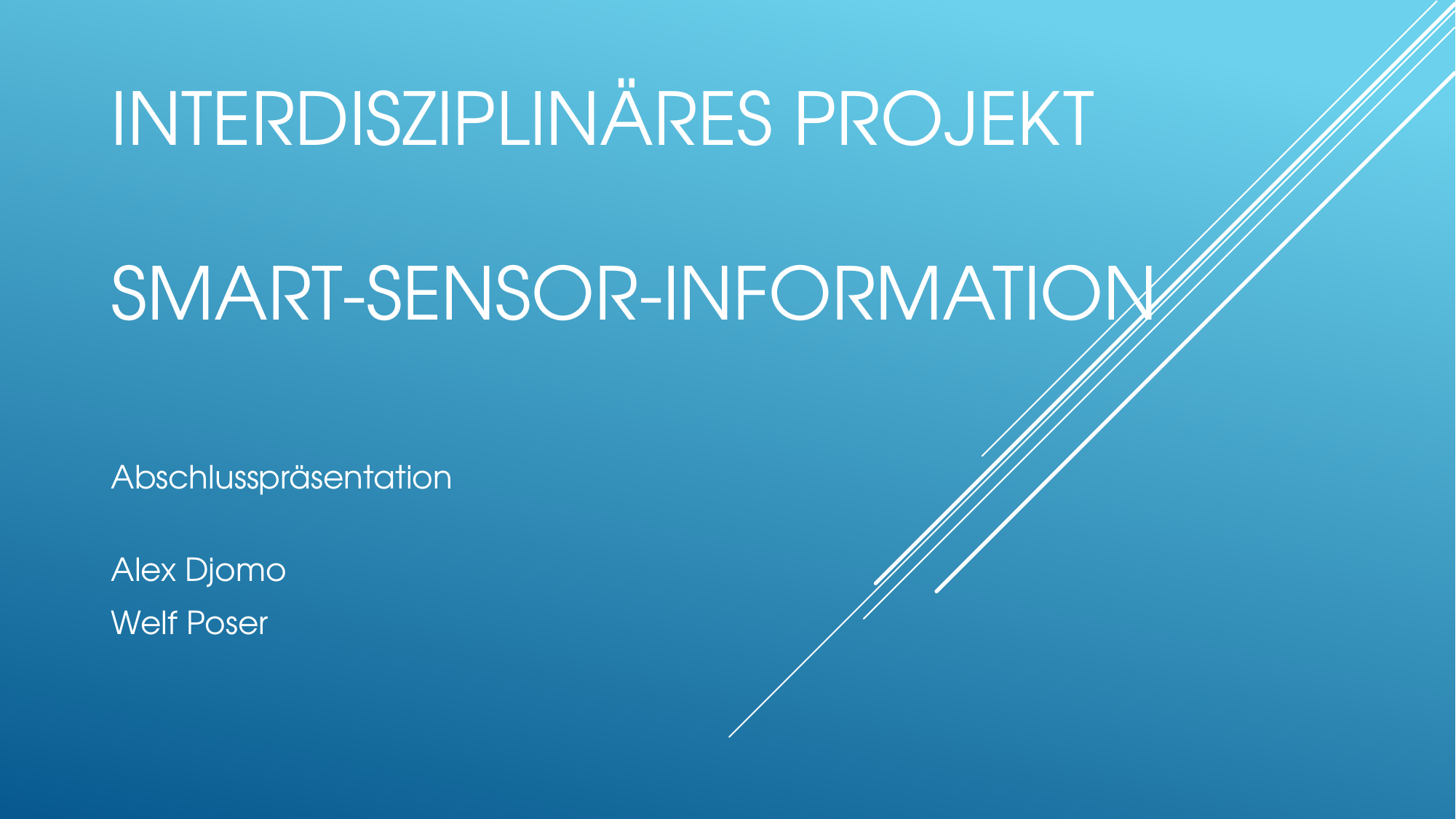

# Interdisziplinäres Projekt Smart-Sensor-Information
Abschlusspräsentation
Alex Djomo
Welf Poser